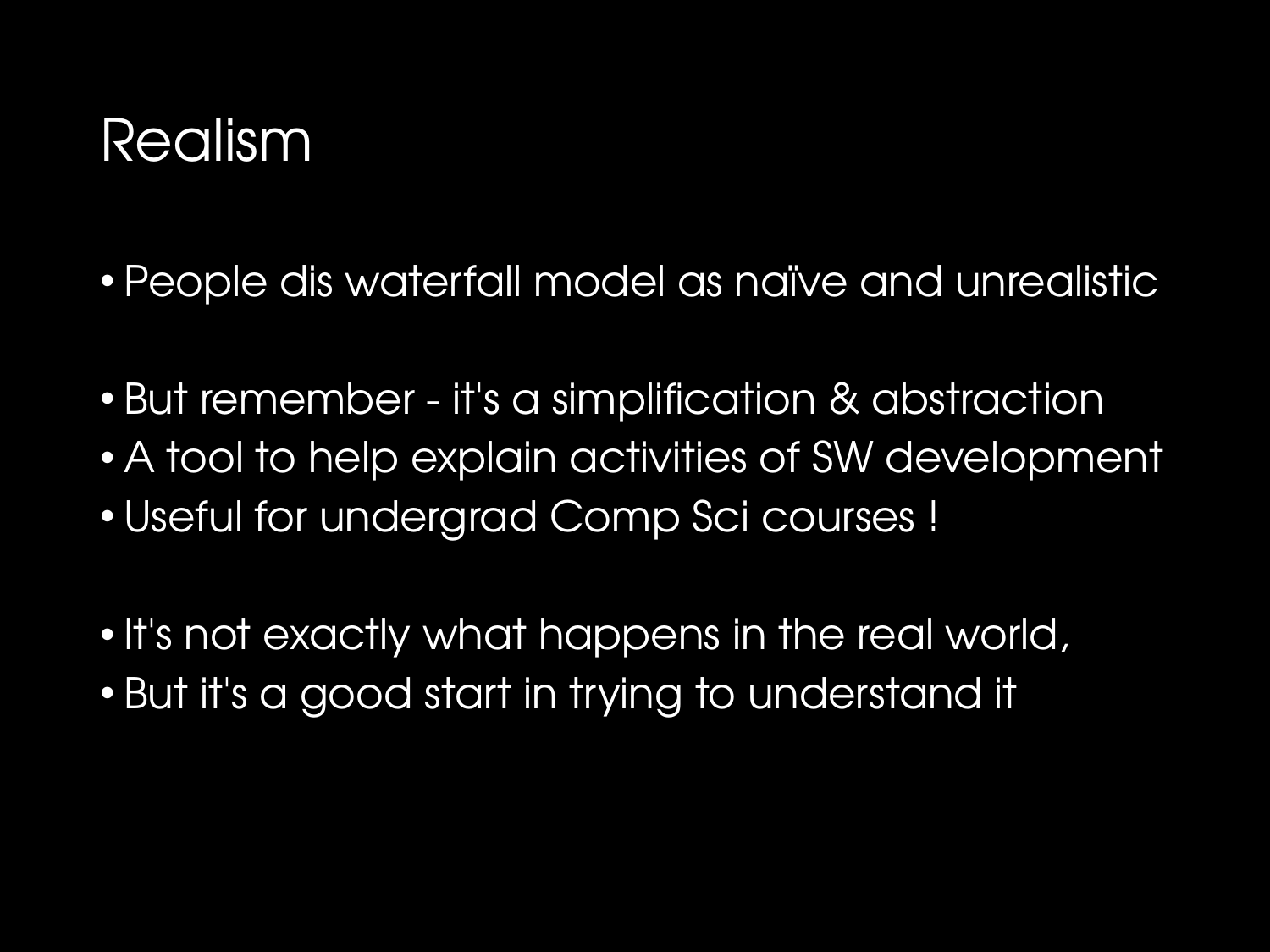

# Realism
People dis waterfall model as naïve and unrealistic

But remember - it's a simplification & abstraction
A tool to help explain activities of SW development
Useful for undergrad Comp Sci courses !

It's not exactly what happens in the real world,
But it's a good start in trying to understand it